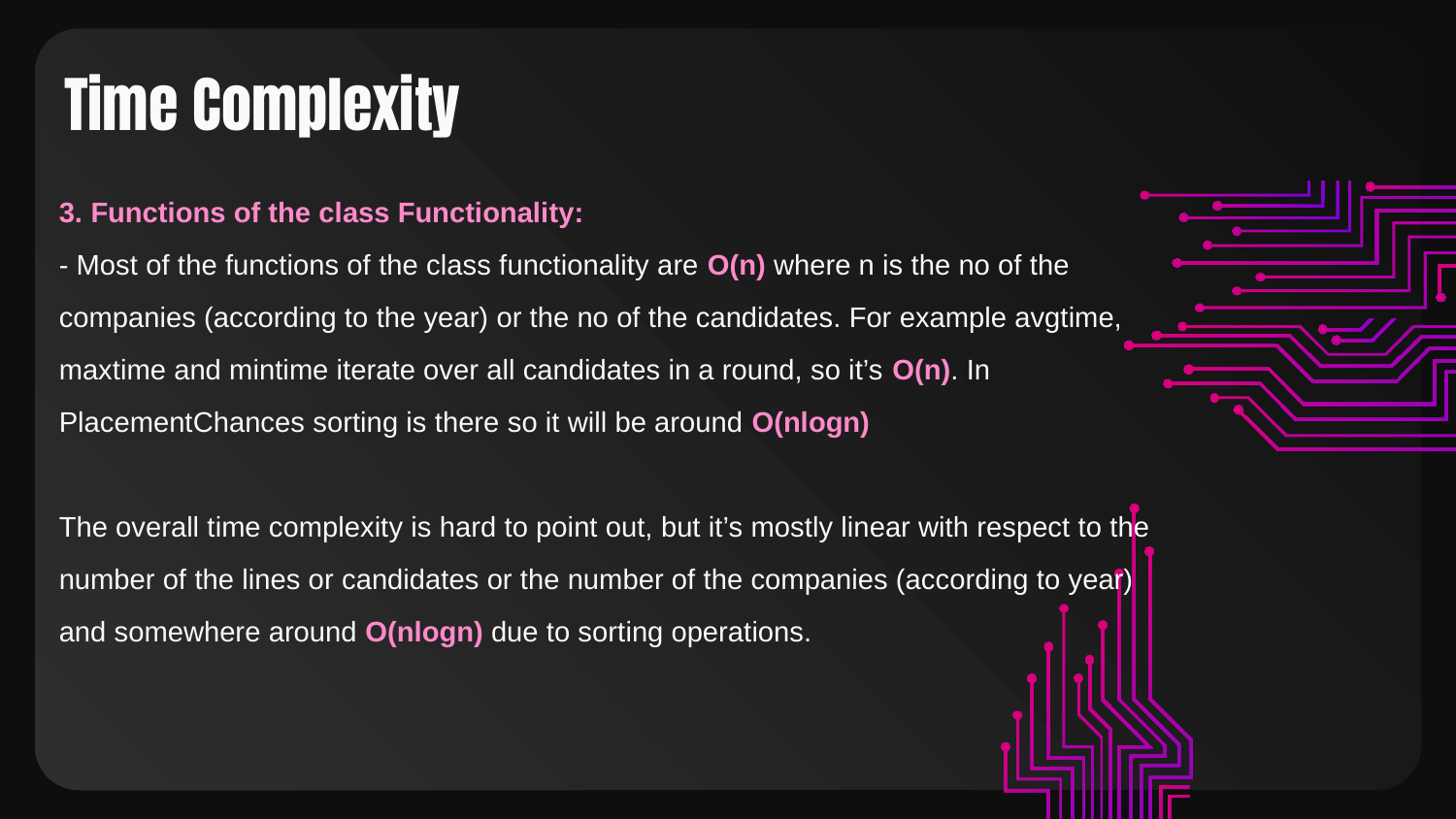

# Time Complexity
3. Functions of the class Functionality:
- Most of the functions of the class functionality are O(n) where n is the no of the
companies (according to the year) or the no of the candidates. For example avgtime,
maxtime and mintime iterate over all candidates in a round, so it’s O(n). In
PlacementChances sorting is there so it will be around O(nlogn)

The overall time complexity is hard to point out, but it’s mostly linear with respect to the
number of the lines or candidates or the number of the companies (according to year)
and somewhere around O(nlogn) due to sorting operations.